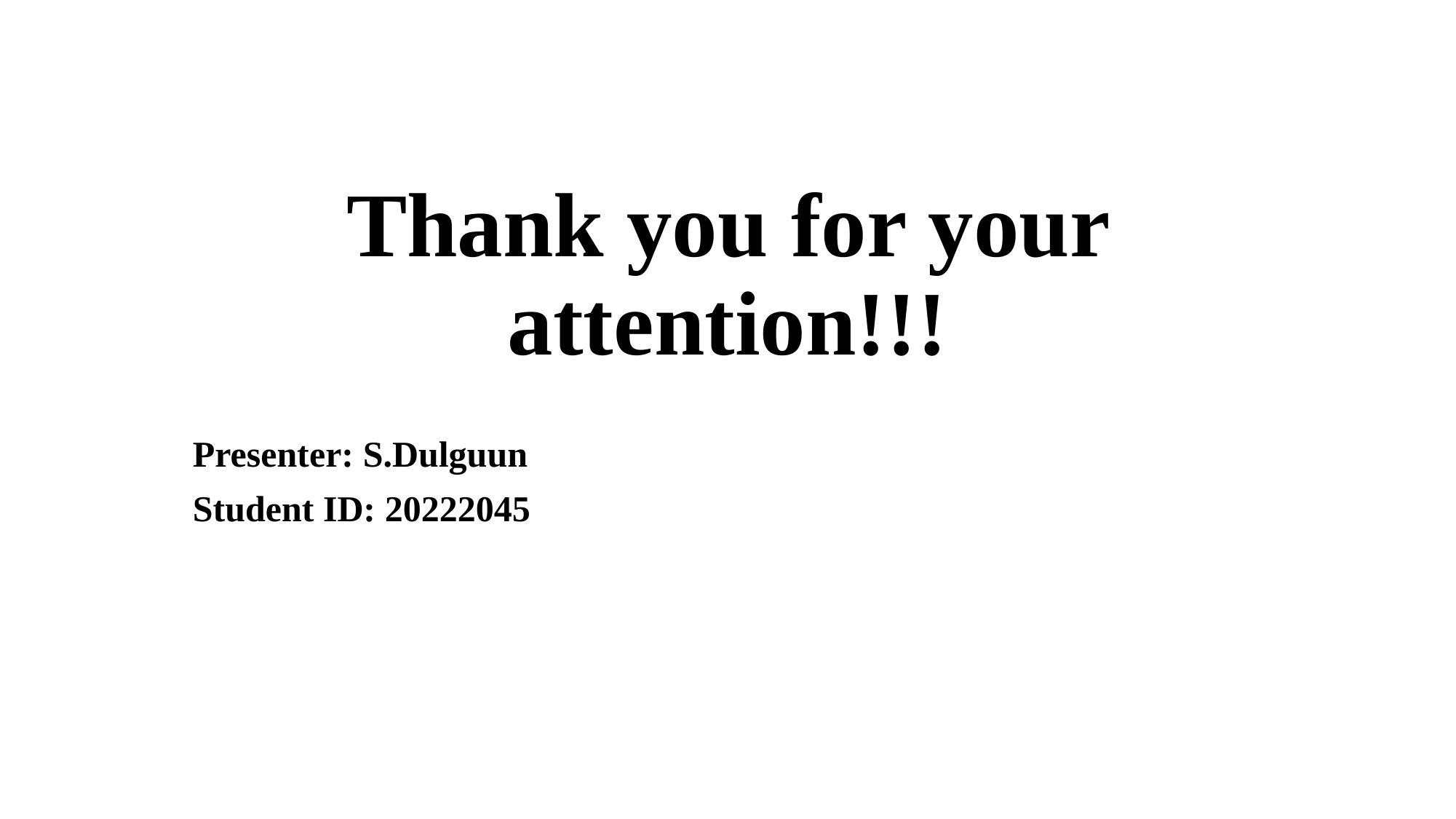

# Thank you for your attention!!!
Presenter: S.Dulguun
Student ID: 20222045